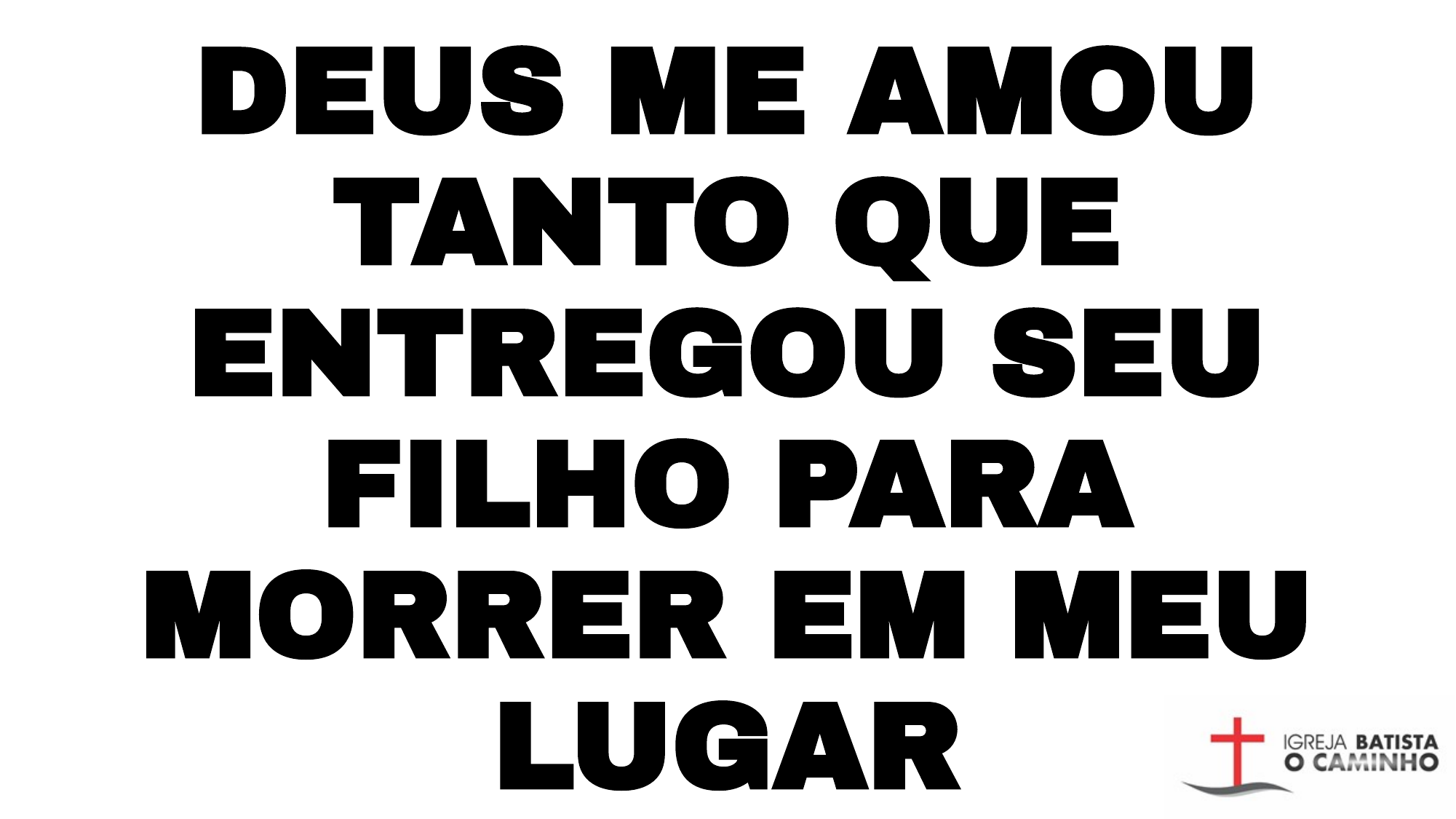

# DEUS ME AMOU TANTO QUE ENTREGOU SEU FILHO PARA MORRER EM MEU LUGAR